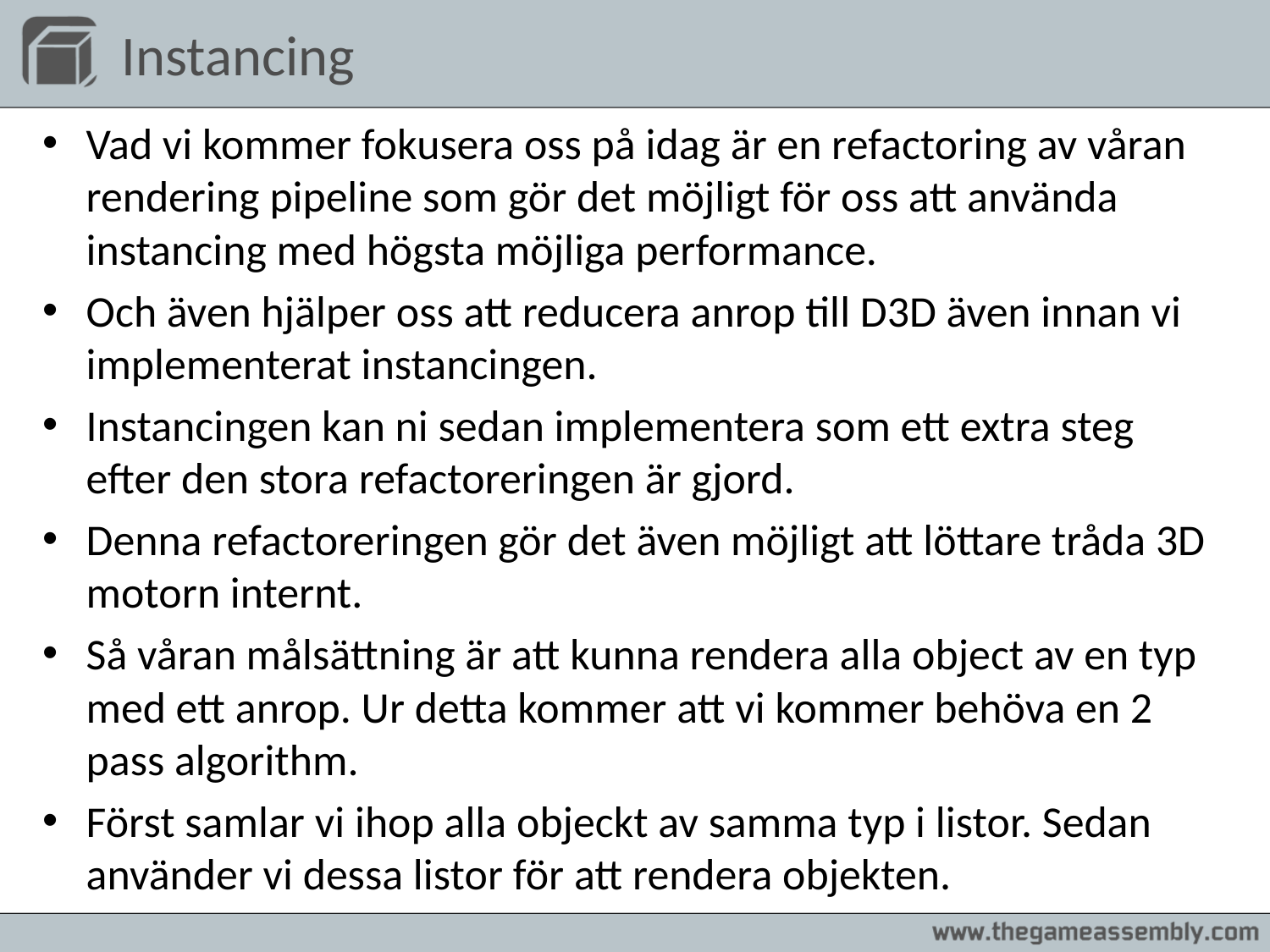

# Instancing
Vad vi kommer fokusera oss på idag är en refactoring av våran rendering pipeline som gör det möjligt för oss att använda instancing med högsta möjliga performance.
Och även hjälper oss att reducera anrop till D3D även innan vi implementerat instancingen.
Instancingen kan ni sedan implementera som ett extra steg efter den stora refactoreringen är gjord.
Denna refactoreringen gör det även möjligt att löttare tråda 3D motorn internt.
Så våran målsättning är att kunna rendera alla object av en typ med ett anrop. Ur detta kommer att vi kommer behöva en 2 pass algorithm.
Först samlar vi ihop alla objeckt av samma typ i listor. Sedan använder vi dessa listor för att rendera objekten.